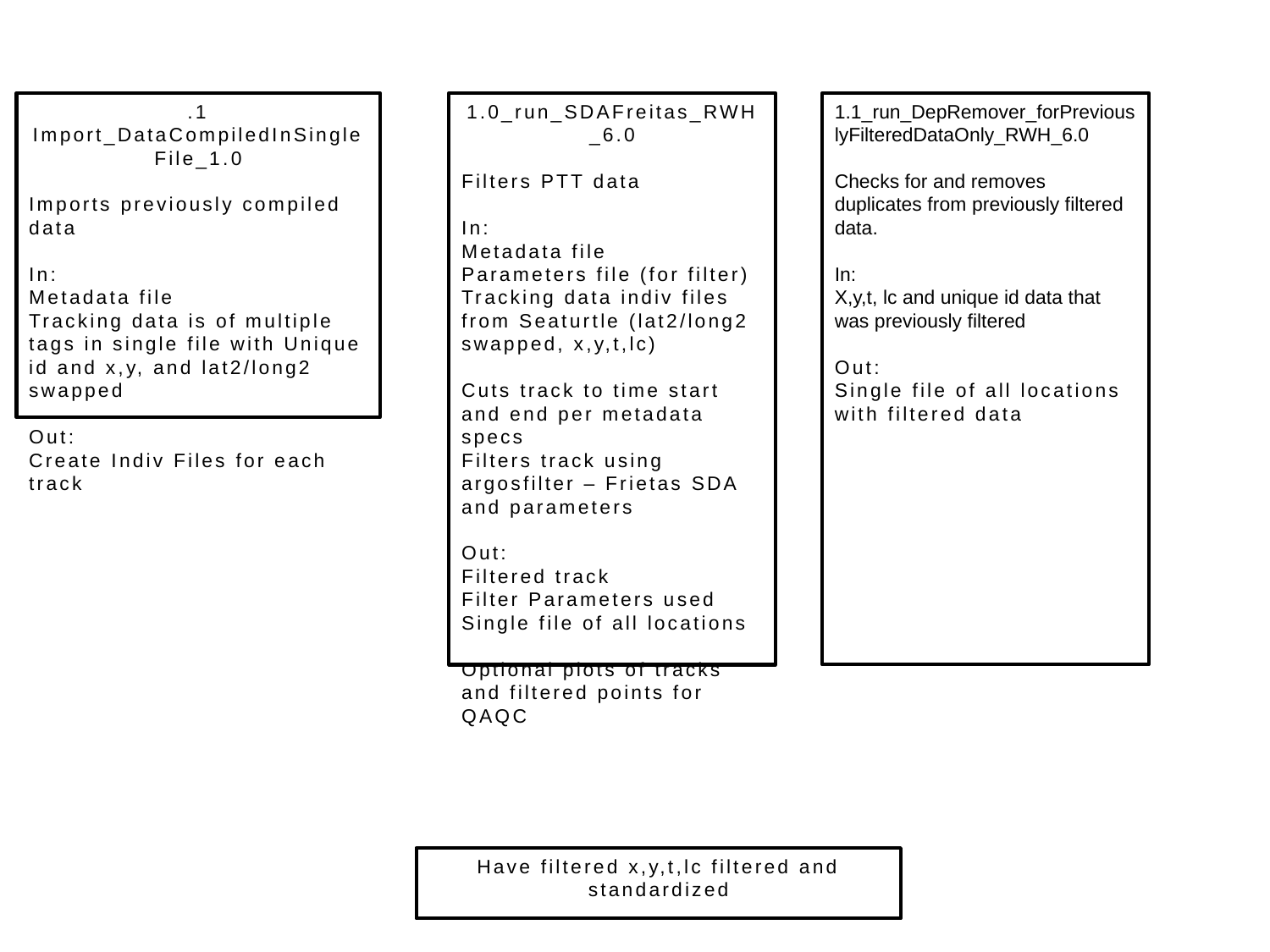

.1 Import_DataCompiledInSingleFile_1.0

Imports previously compiled data

In:
Metadata file
Tracking data is of multiple tags in single file with Unique id and x,y, and lat2/long2 swapped

Out:
Create Indiv Files for each track
1.1_run_DepRemover_forPreviouslyFilteredDataOnly_RWH_6.0

Checks for and removes duplicates from previously filtered data.

In:
X,y,t, lc and unique id data that was previously filtered

Out:
Single file of all locations with filtered data

1.0_run_SDAFreitas_RWH_6.0

Filters PTT data

In:
Metadata file
Parameters file (for filter)
Tracking data indiv files from Seaturtle (lat2/long2 swapped, x,y,t,lc)

Cuts track to time start and end per metadata specs
Filters track using argosfilter – Frietas SDA and parameters

Out:
Filtered track
Filter Parameters used
Single file of all locations

Optional plots of tracks and filtered points for QAQC
Have filtered x,y,t,lc filtered and standardized